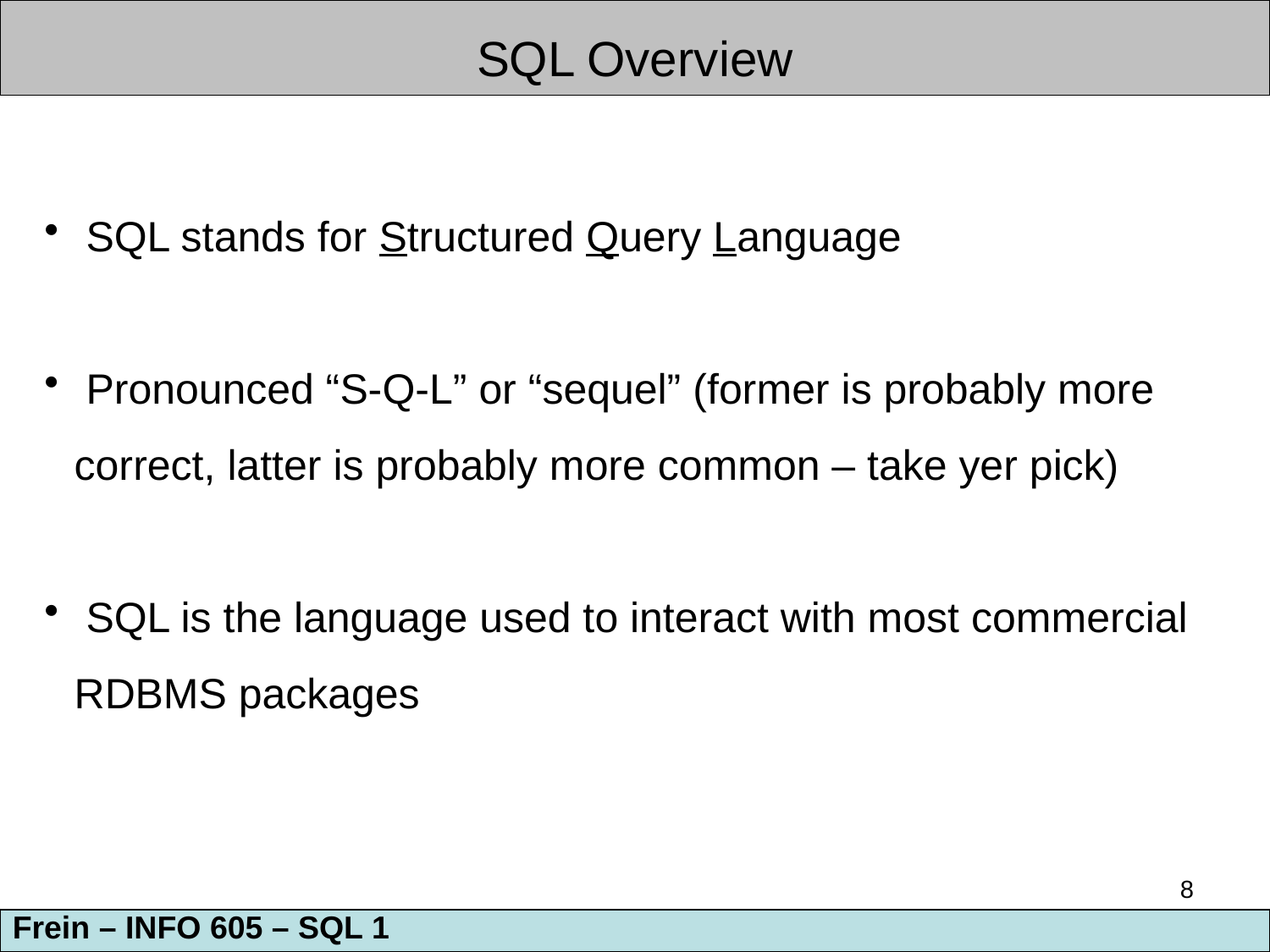

SQL Overview

 SQL stands for Structured Query Language

 Pronounced “S-Q-L” or “sequel” (former is probably more correct, latter is probably more common – take yer pick)

 SQL is the language used to interact with most commercial RDBMS packages

8
Frein – INFO 605 – SQL 1